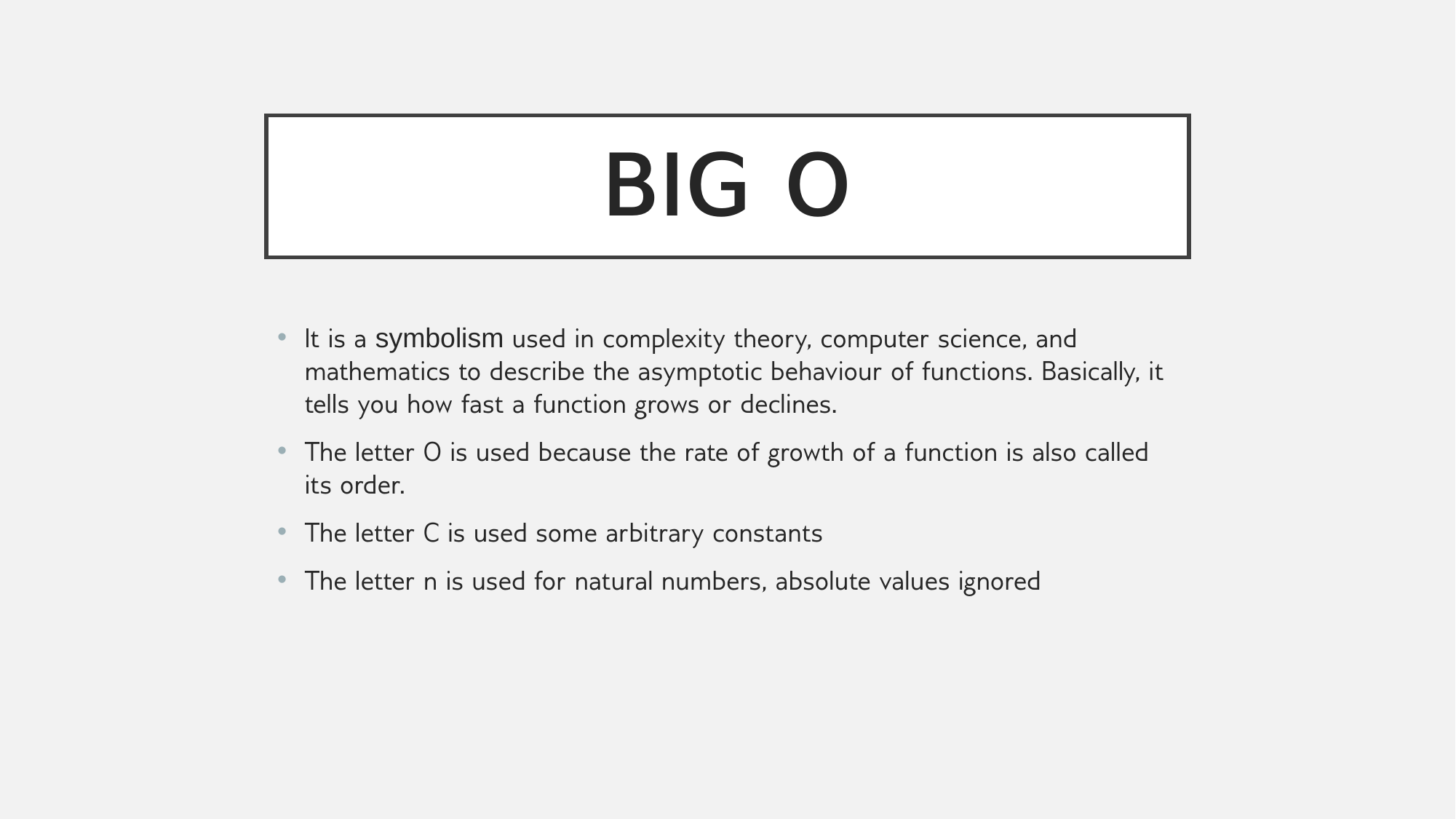

# BIG O
It is a symbolism used in complexity theory, computer science, and mathematics to describe the asymptotic behaviour of functions. Basically, it tells you how fast a function grows or declines.
The letter O is used because the rate of growth of a function is also called its order.
The letter C is used some arbitrary constants
The letter n is used for natural numbers, absolute values ignored